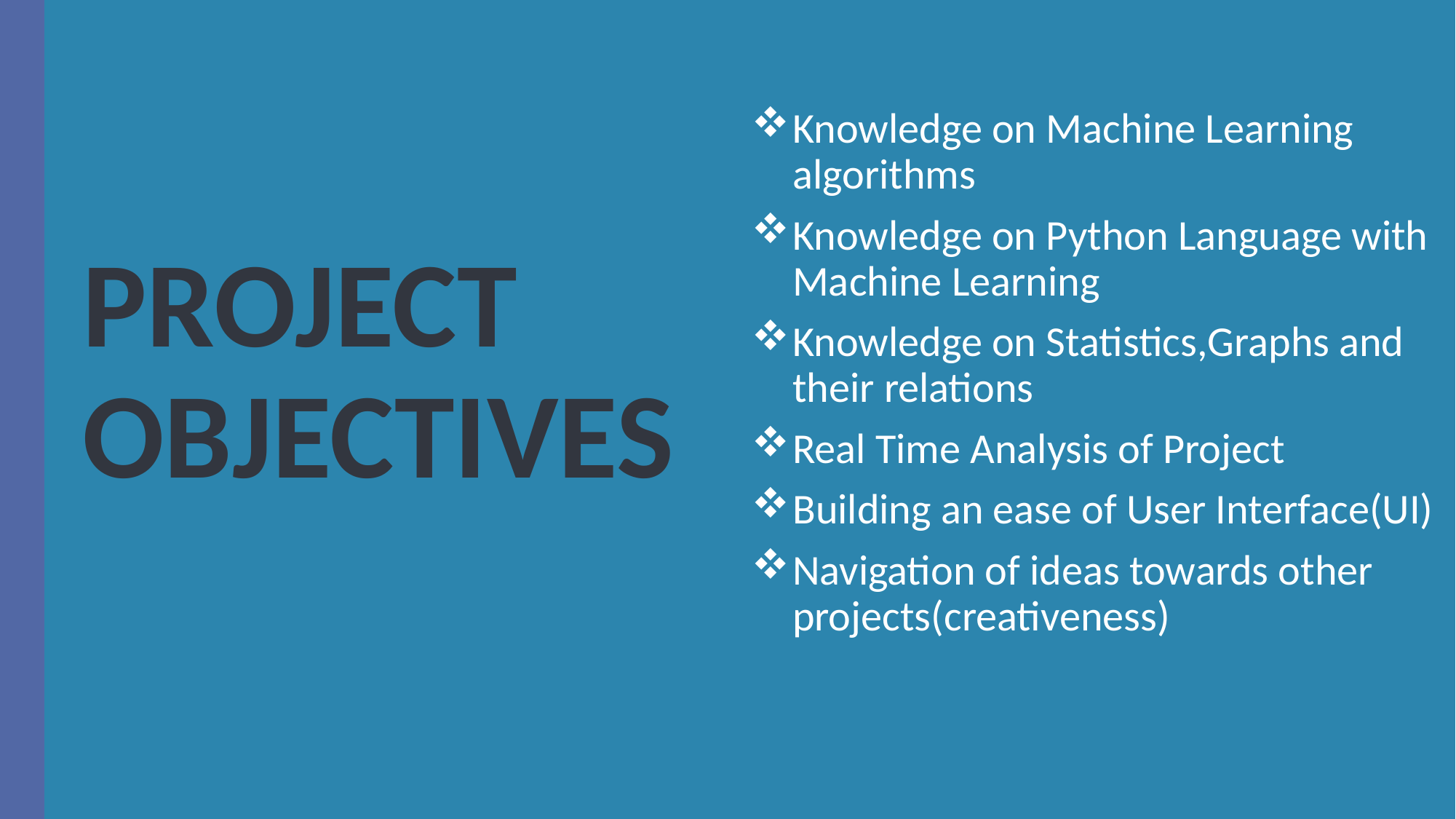

Knowledge on Machine Learning algorithms
Knowledge on Python Language with Machine Learning
Knowledge on Statistics,Graphs and their relations
Real Time Analysis of Project
Building an ease of User Interface(UI)
Navigation of ideas towards other projects(creativeness)
# PROJECT OBJECTIVES